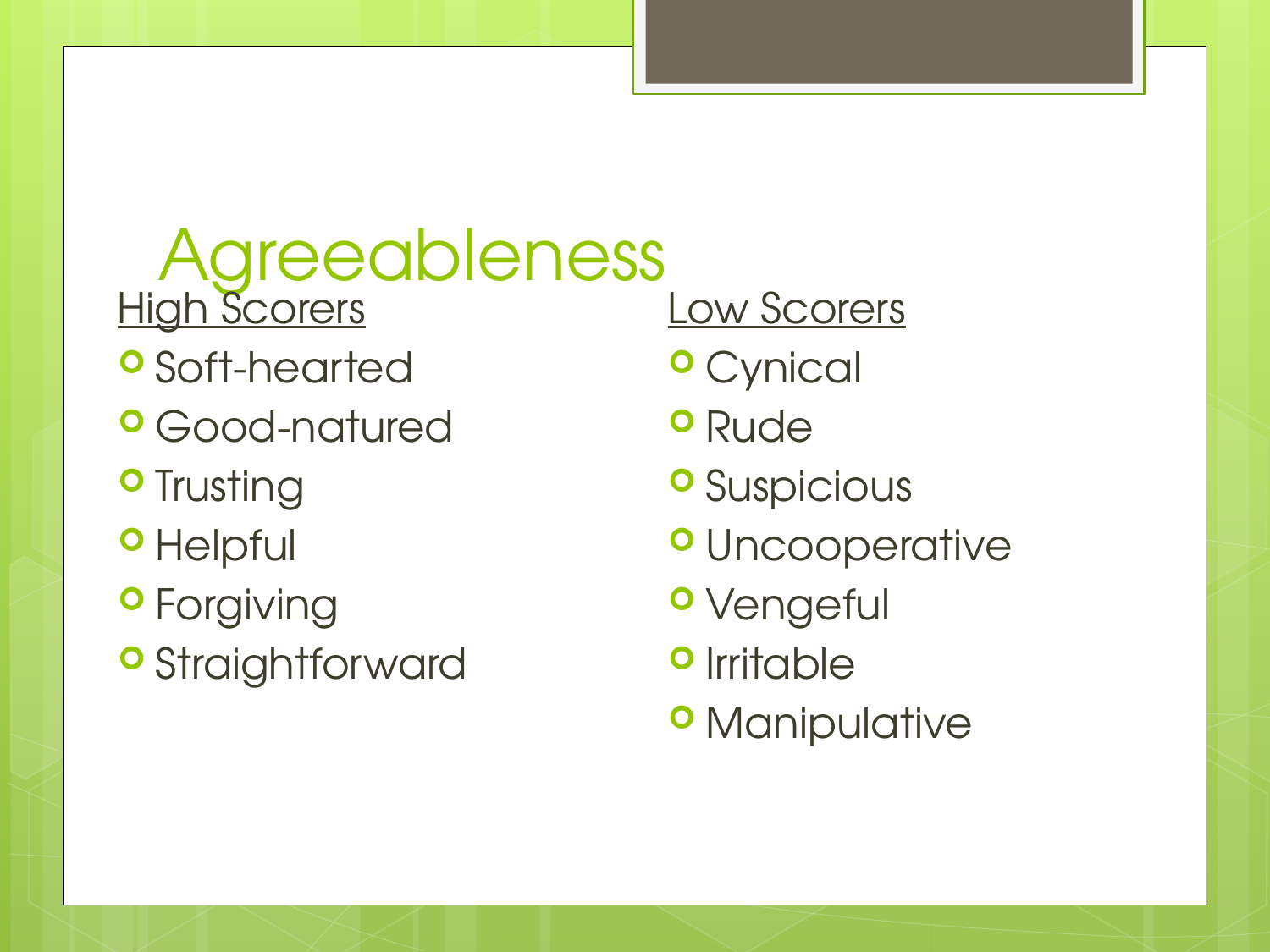

# Agreeableness
High Scorers
Soft-hearted
Good-natured
Trusting
Helpful
Forgiving
Straightforward
Low Scorers
Cynical
Rude
Suspicious
Uncooperative
Vengeful
Irritable
Manipulative